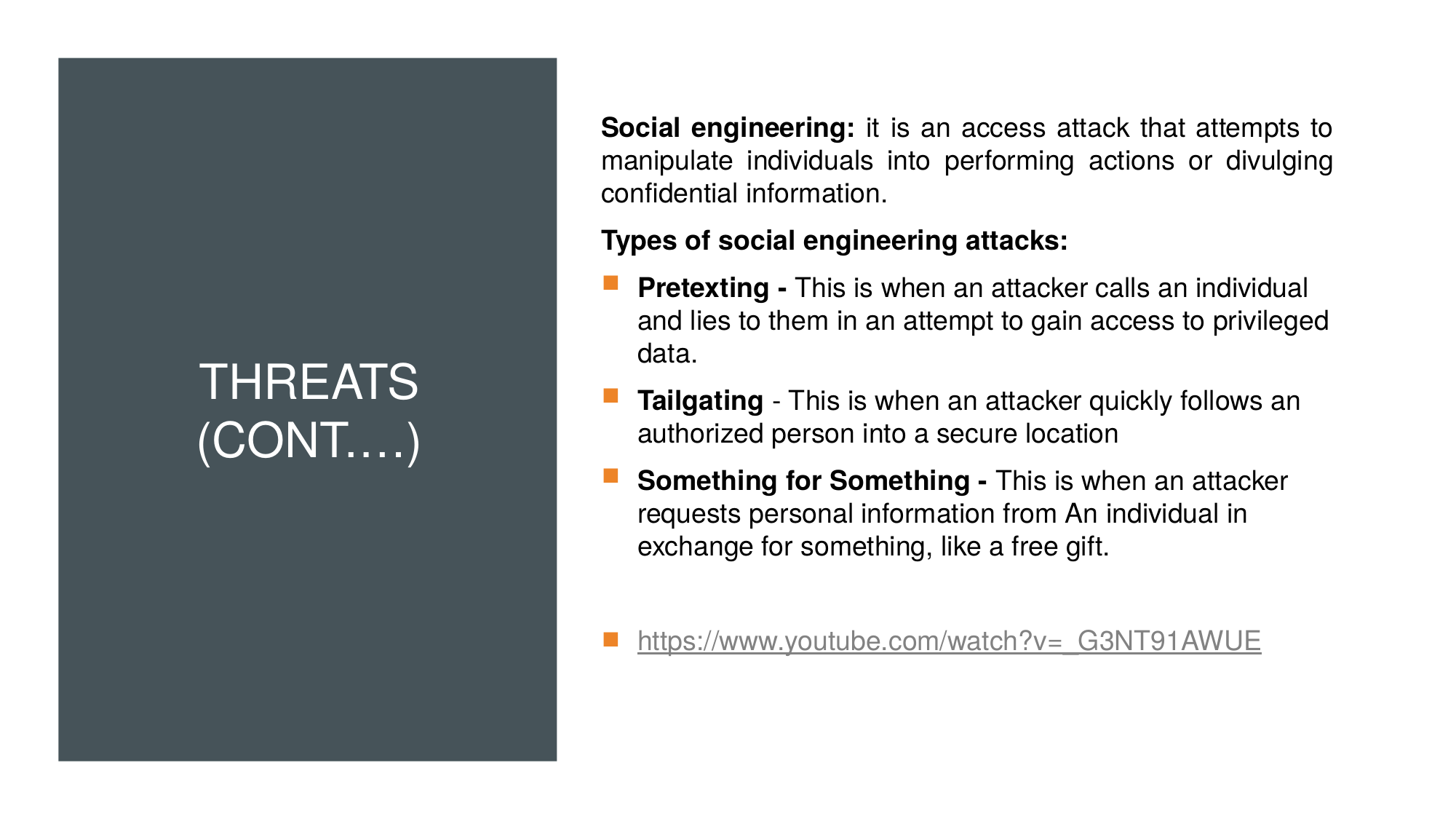

Social engineering: it is an access attack that attempts to manipulate individuals into performing actions or divulging confidential information.
Types of social engineering attacks:
Pretexting - This is when an attacker calls an individual and lies to them in an attempt to gain access to privileged data.
Tailgating - This is when an attacker quickly follows an authorized person into a secure location
Something for Something - This is when an attacker requests personal information from An individual in exchange for something, like a free gift.

https://www.youtube.com/watch?v=_G3NT91AWUE

# THREATS (Cont.…)